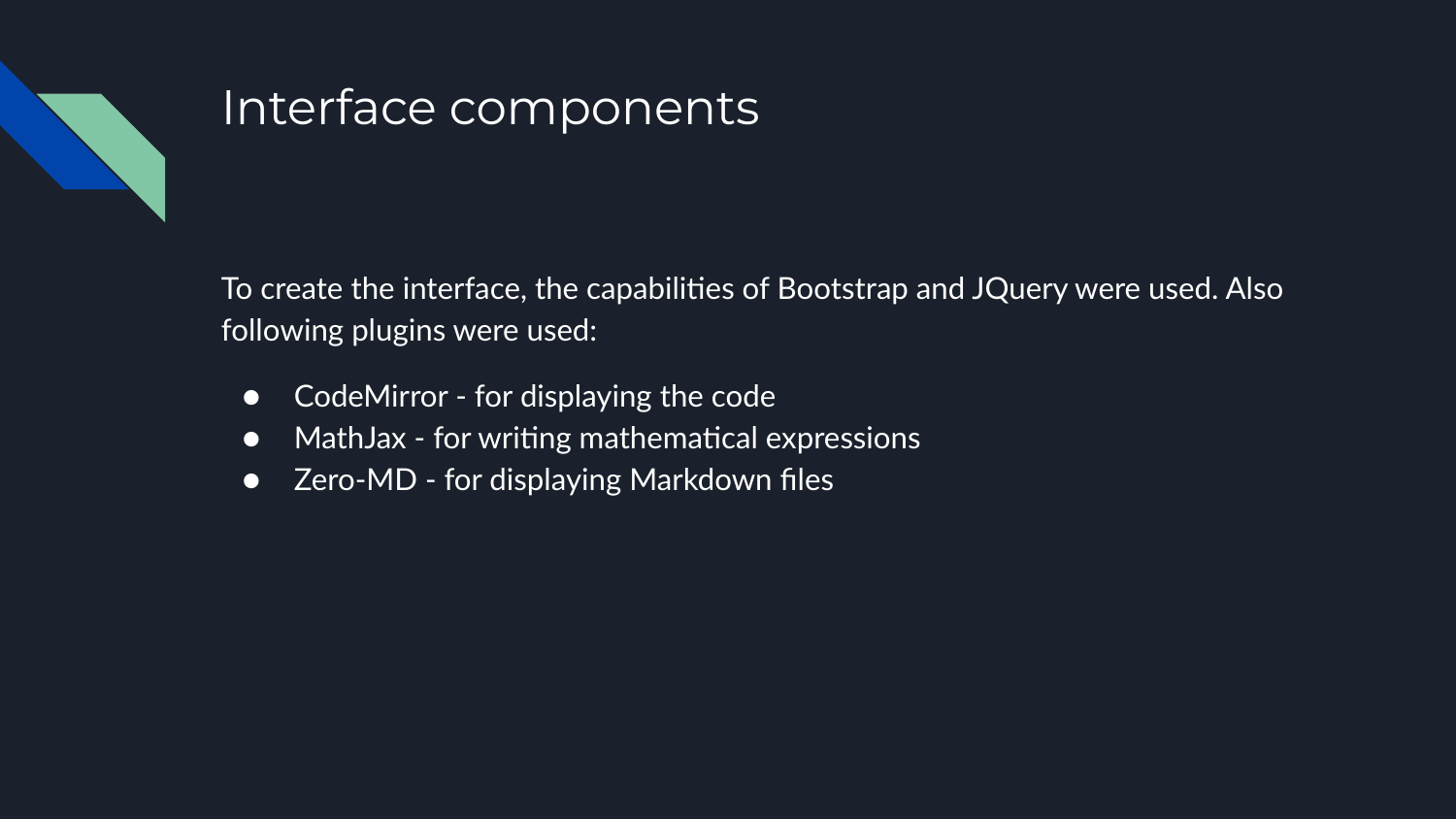

# Interface components
To create the interface, the capabilities of Bootstrap and JQuery were used. Also following plugins were used:
CodeMirror - for displaying the code
MathJax - for writing mathematical expressions
Zero-MD - for displaying Markdown files